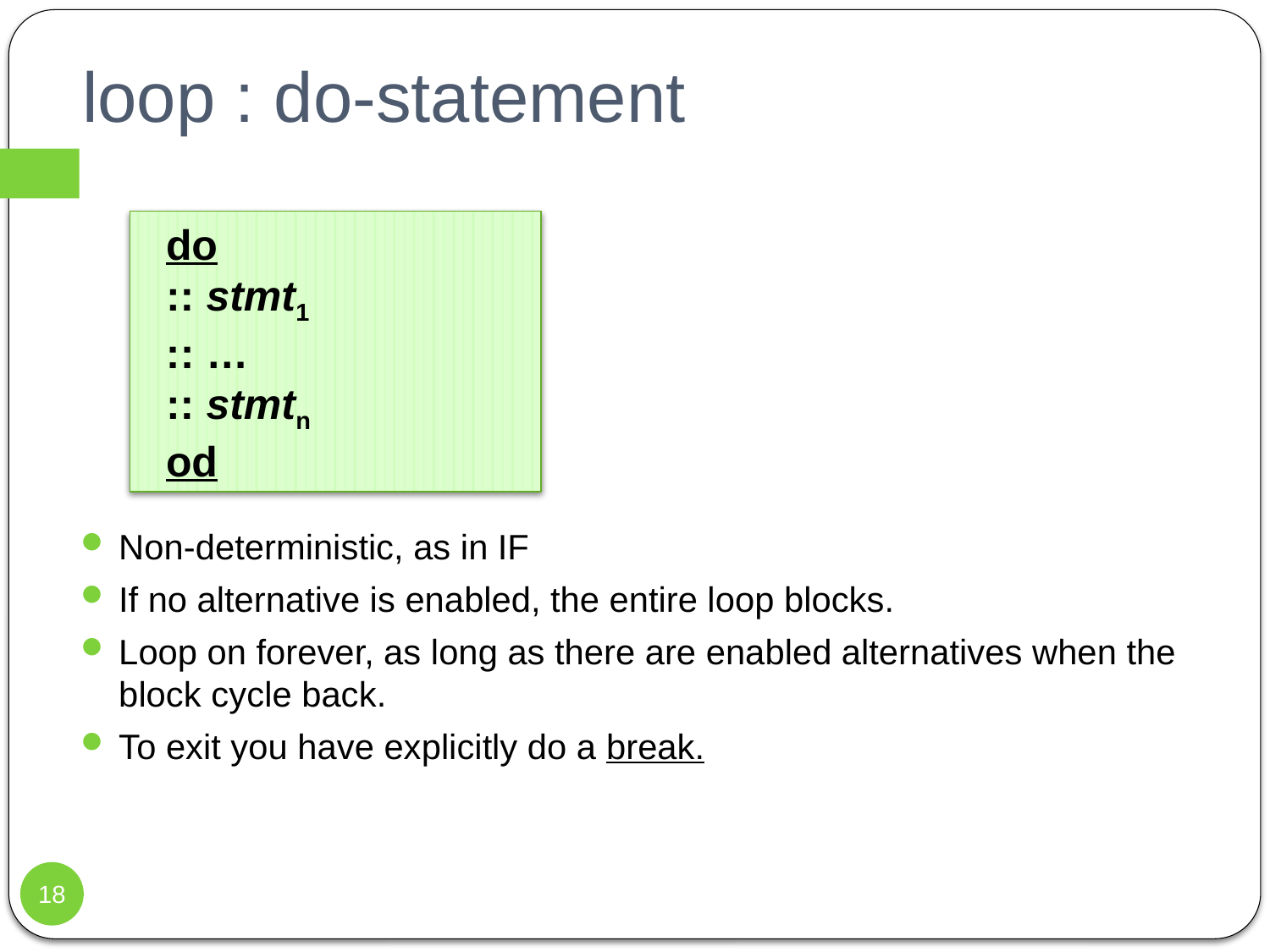

# loop : do-statement
  do
  :: stmt1
  :: …
  :: stmtn
  od
Non-deterministic, as in IF
If no alternative is enabled, the entire loop blocks.
Loop on forever, as long as there are enabled alternatives when the block cycle back.
To exit you have explicitly do a break.
18